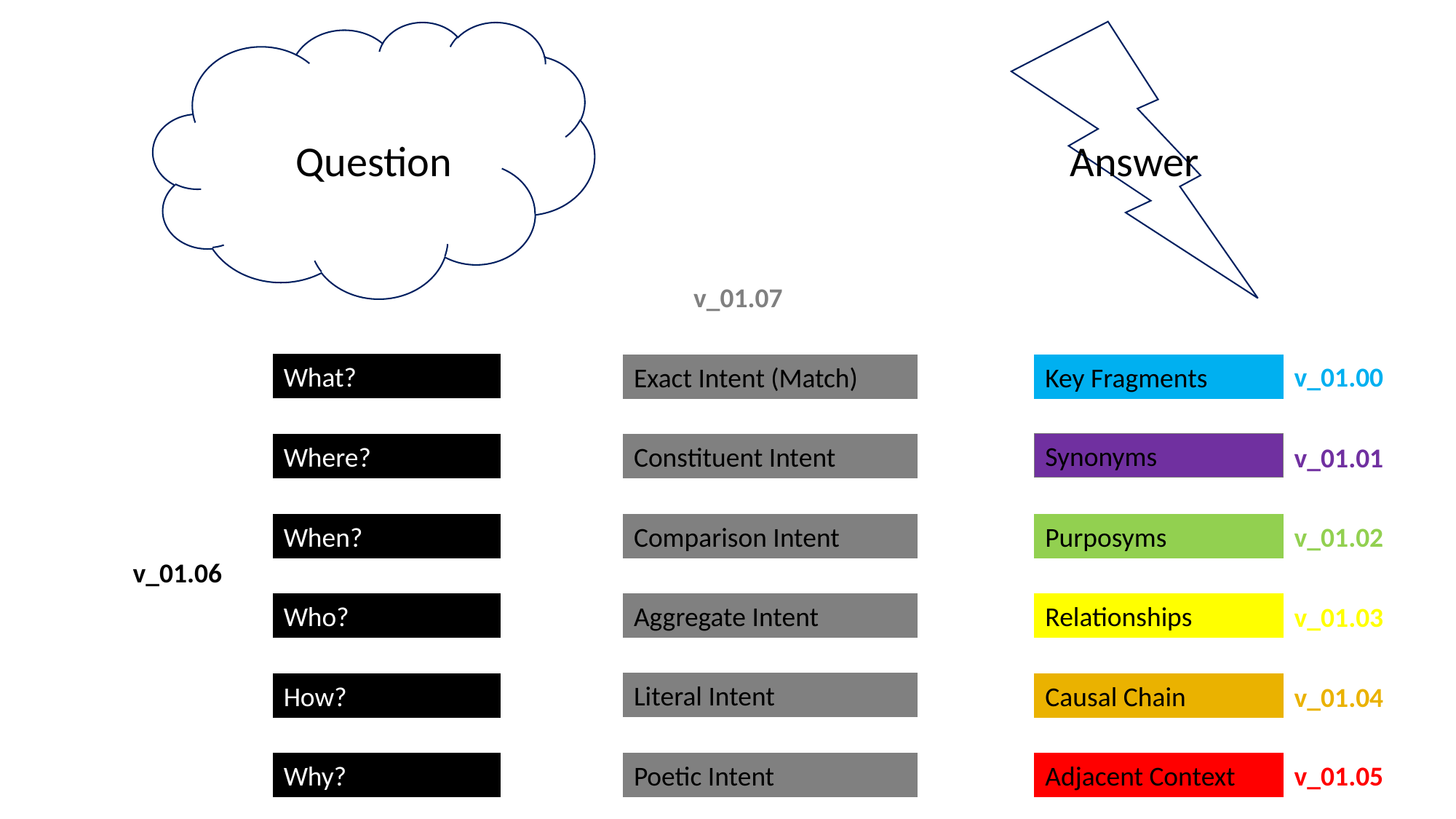

Question
Answer
v_01.07
What?
v_01.00
Exact Intent (Match)
Key Fragments
Synonyms
Constituent Intent
Where?
v_01.01
Purposyms
v_01.02
When?
Comparison Intent
v_01.06
Who?
Aggregate Intent
Relationships
v_01.03
Literal Intent
How?
Causal Chain
v_01.04
Why?
Poetic Intent
Adjacent Context
v_01.05